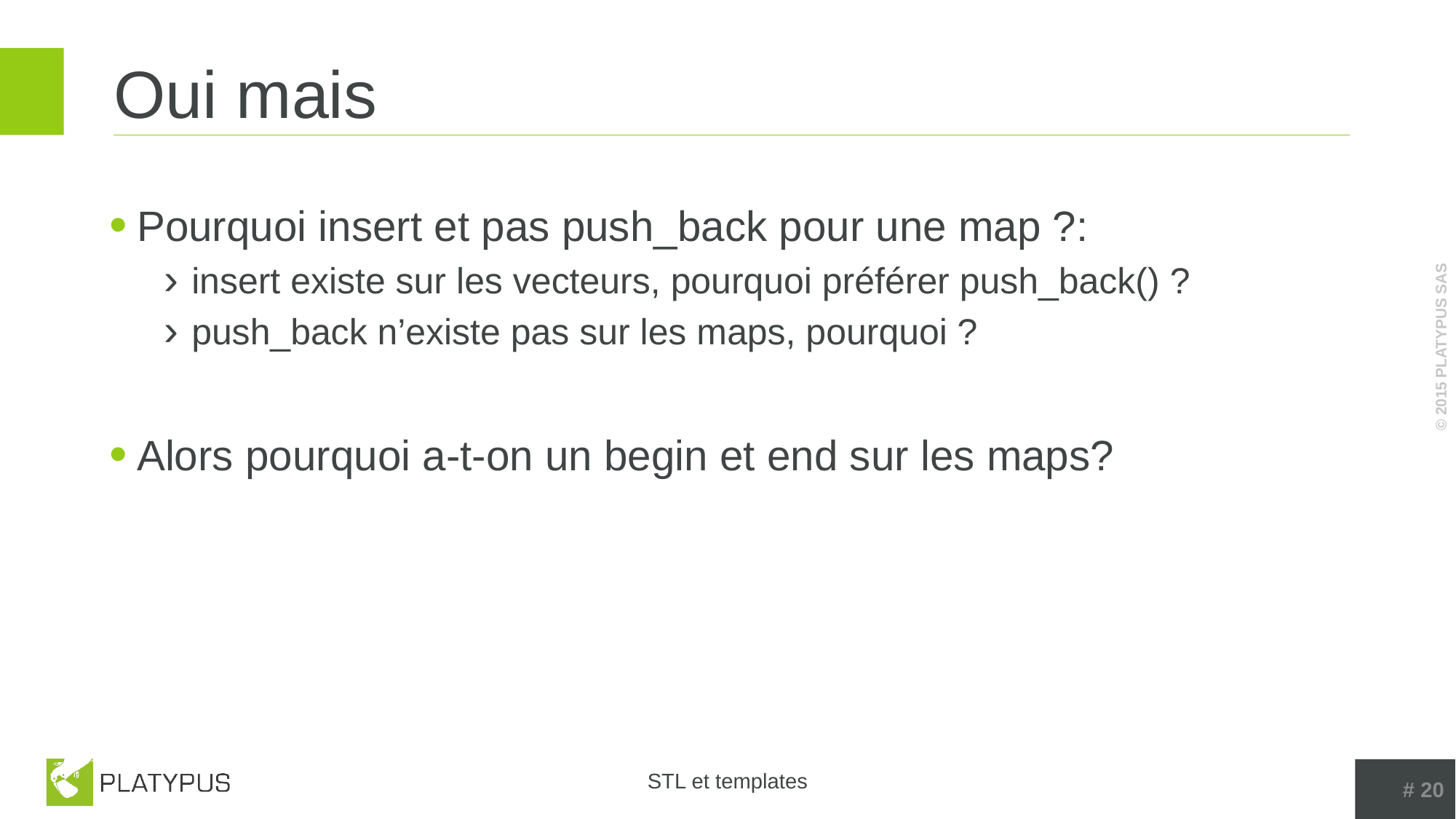

# Oui mais
Pourquoi insert et pas push_back pour une map ?:
insert existe sur les vecteurs, pourquoi préférer push_back() ?
push_back n’existe pas sur les maps, pourquoi ?

Alors pourquoi a-t-on un begin et end sur les maps?
# 20
STL et templates